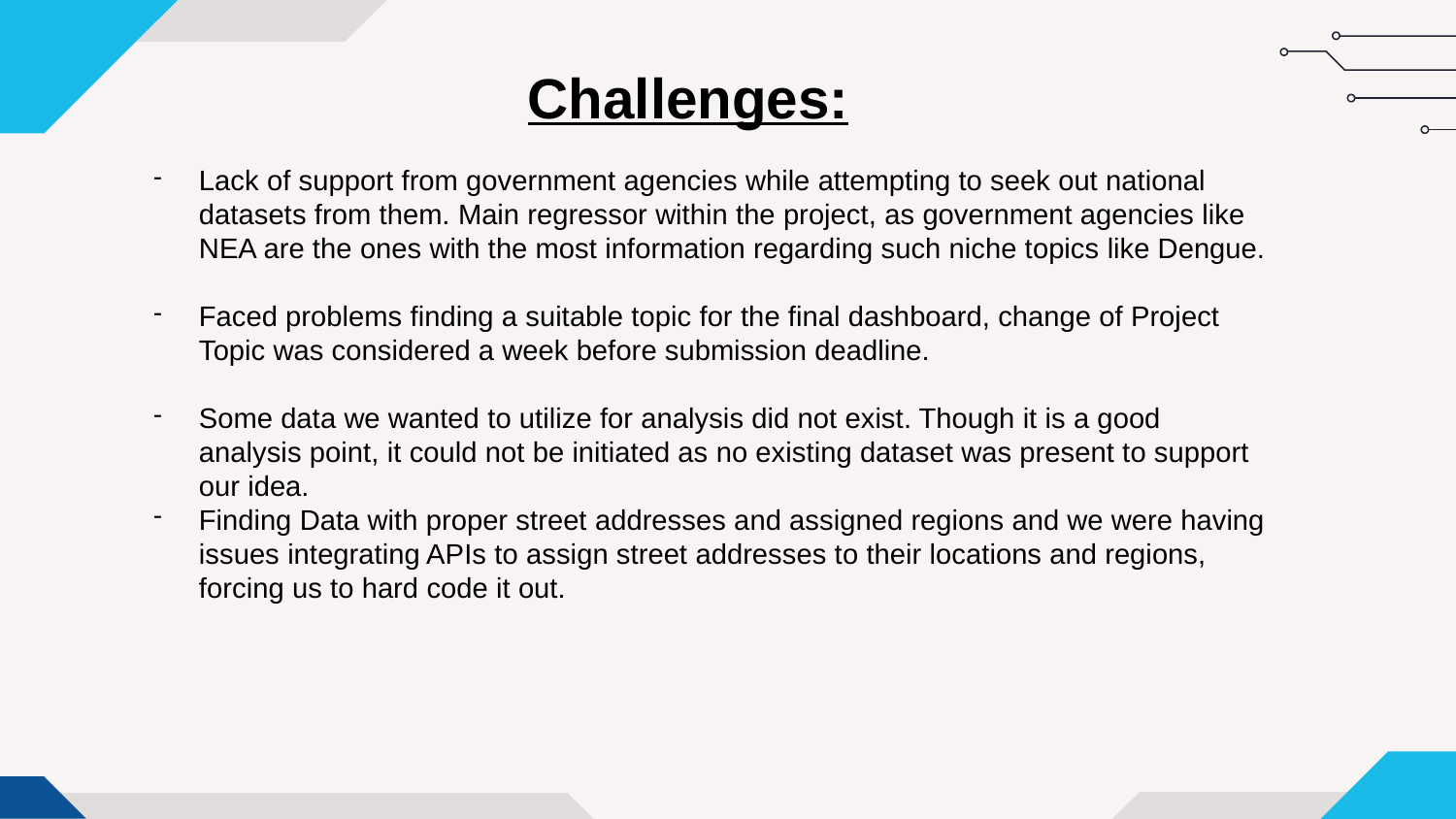

Challenges:
Lack of support from government agencies while attempting to seek out national datasets from them. Main regressor within the project, as government agencies like NEA are the ones with the most information regarding such niche topics like Dengue.

Faced problems finding a suitable topic for the final dashboard, change of Project Topic was considered a week before submission deadline.

Some data we wanted to utilize for analysis did not exist. Though it is a good analysis point, it could not be initiated as no existing dataset was present to support our idea.
Finding Data with proper street addresses and assigned regions and we were having issues integrating APIs to assign street addresses to their locations and regions, forcing us to hard code it out.